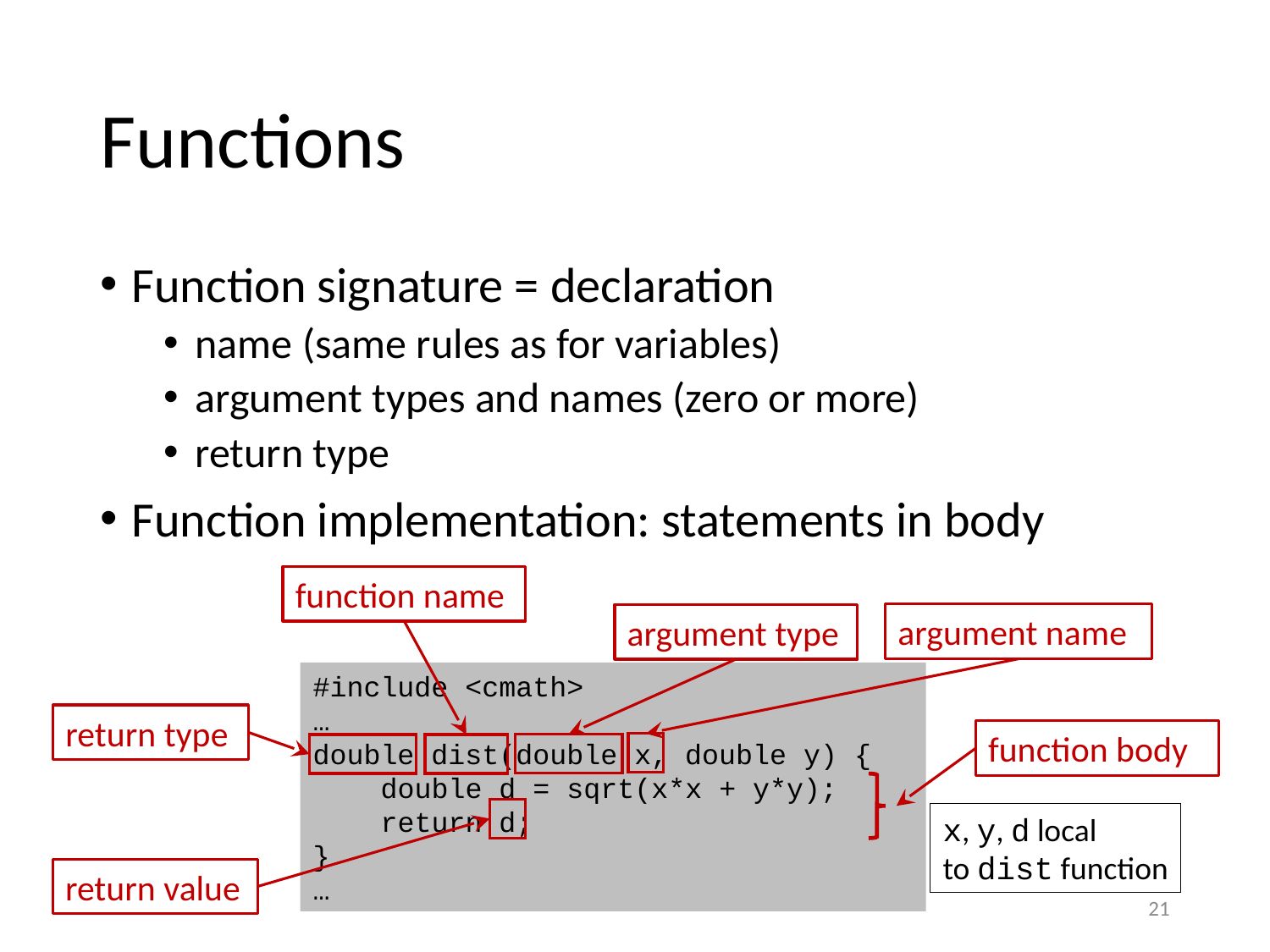

# Functions
Function signature = declaration
name (same rules as for variables)
argument types and names (zero or more)
return type
Function implementation: statements in body
function name

argument name

argument type

#include <cmath>
…
double dist(double x, double y) {
    double d = sqrt(x*x + y*y);
    return d;
}
…
return type

function body

return value
x, y, d local
to dist function
21